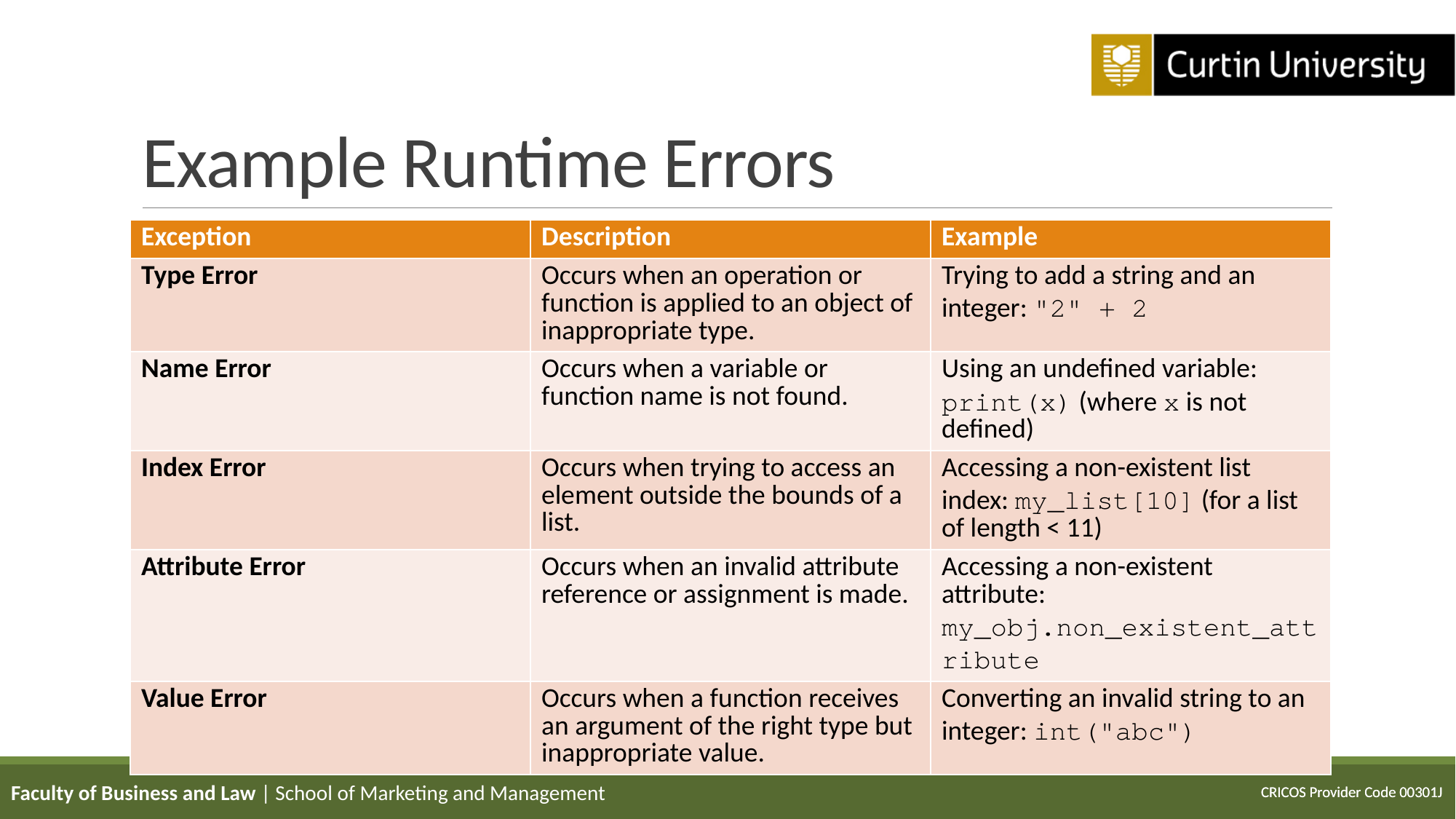

# Example Runtime Errors
| Exception | Description | Example |
| --- | --- | --- |
| Type Error | Occurs when an operation or function is applied to an object of inappropriate type. | Trying to add a string and an integer: "2" + 2 |
| Name Error | Occurs when a variable or function name is not found. | Using an undefined variable: print(x) (where x is not defined) |
| Index Error | Occurs when trying to access an element outside the bounds of a list. | Accessing a non-existent list index: my\_list[10] (for a list of length < 11) |
| Attribute Error | Occurs when an invalid attribute reference or assignment is made. | Accessing a non-existent attribute: my\_obj.non\_existent\_attribute |
| Value Error | Occurs when a function receives an argument of the right type but inappropriate value. | Converting an invalid string to an integer: int("abc") |
Faculty of Business and Law | School of Marketing and Management